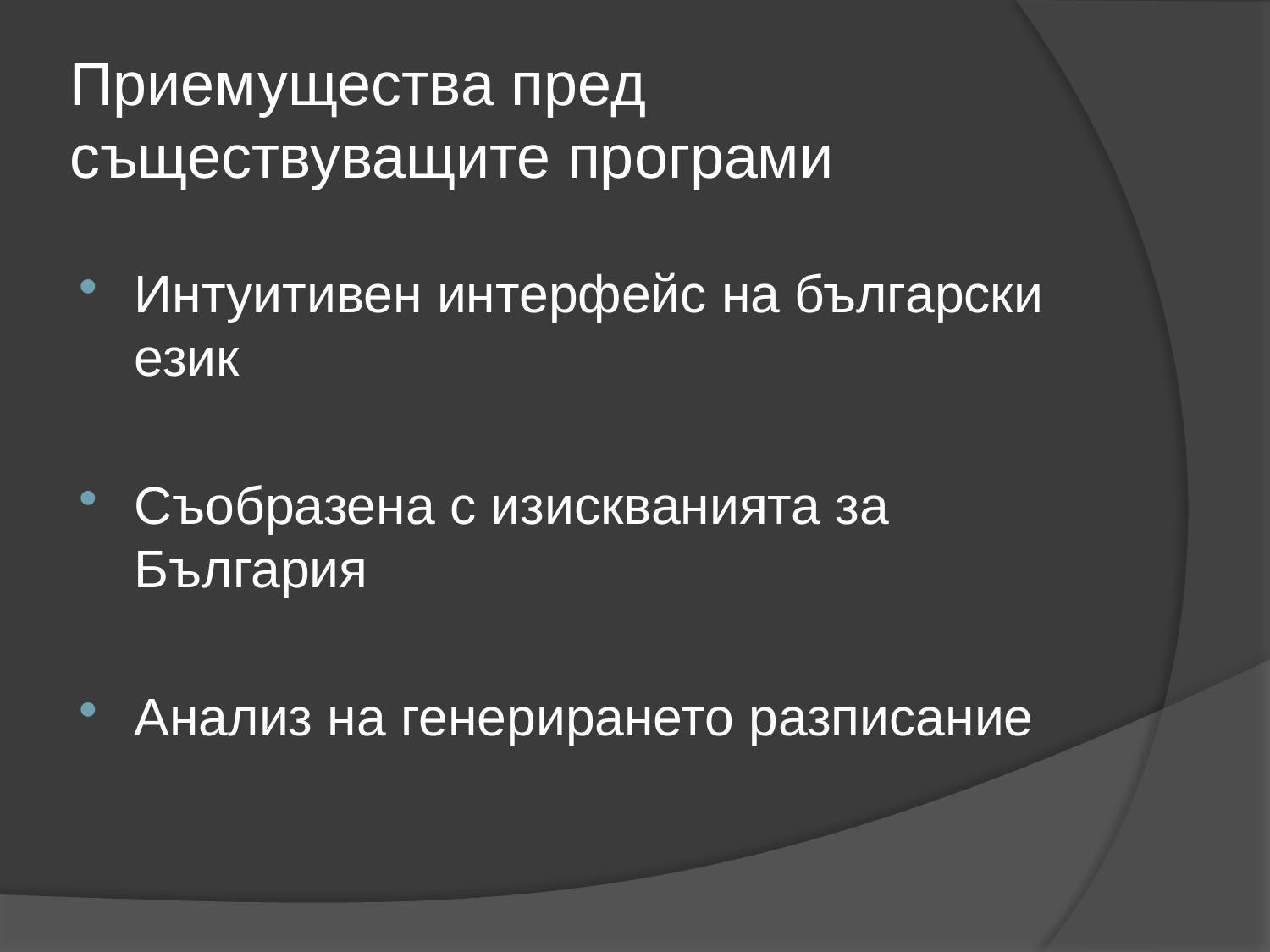

# Приемущества пред съществуващите програми
Интуитивен интерфейс на български език

Съобразена с изискванията за България

Анализ на генерирането разписание